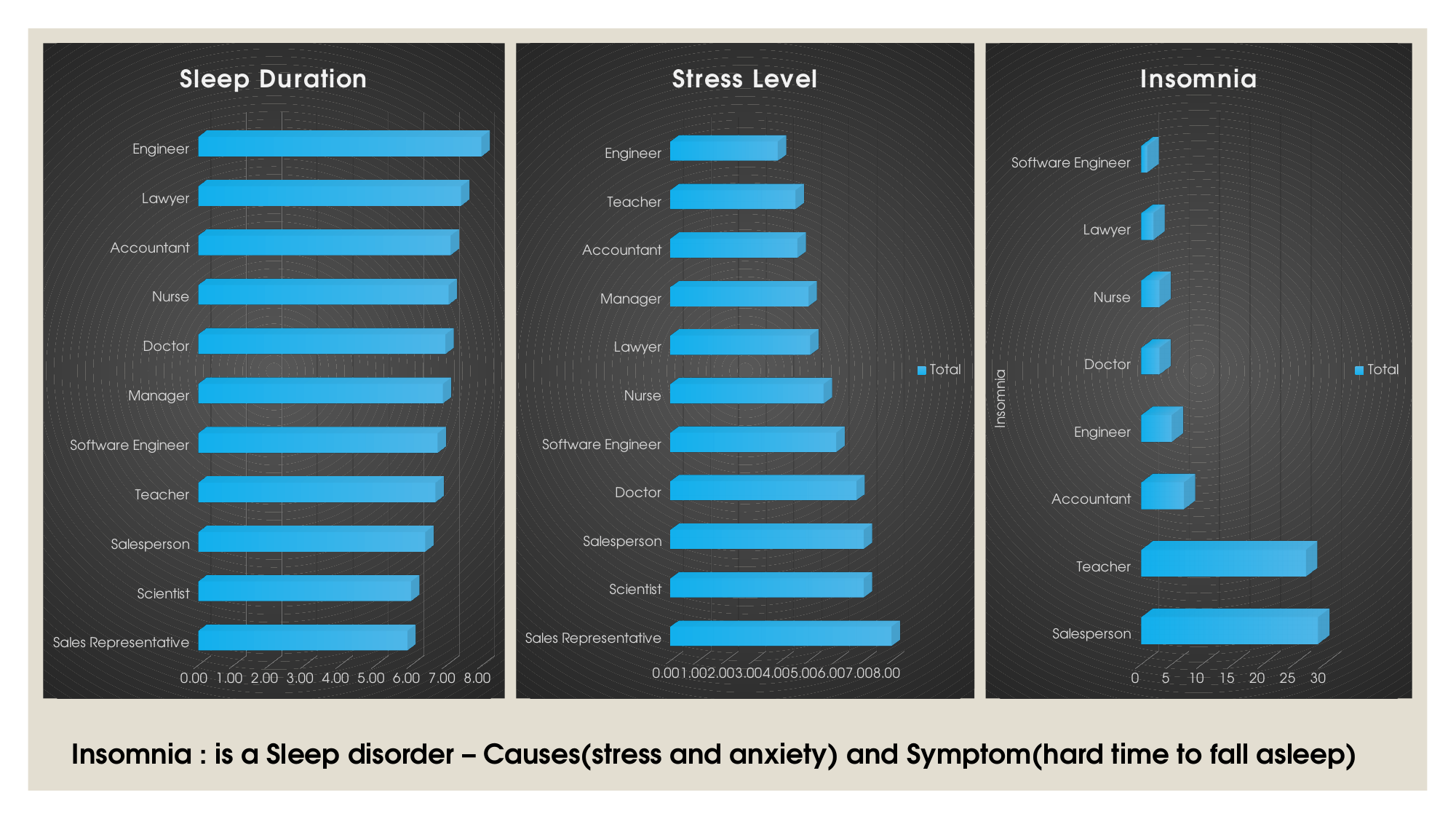

[unsupported chart]

[unsupported chart]

[unsupported chart]

Insomnia : is a Sleep disorder – Causes(stress and anxiety) and Symptom(hard time to fall asleep)